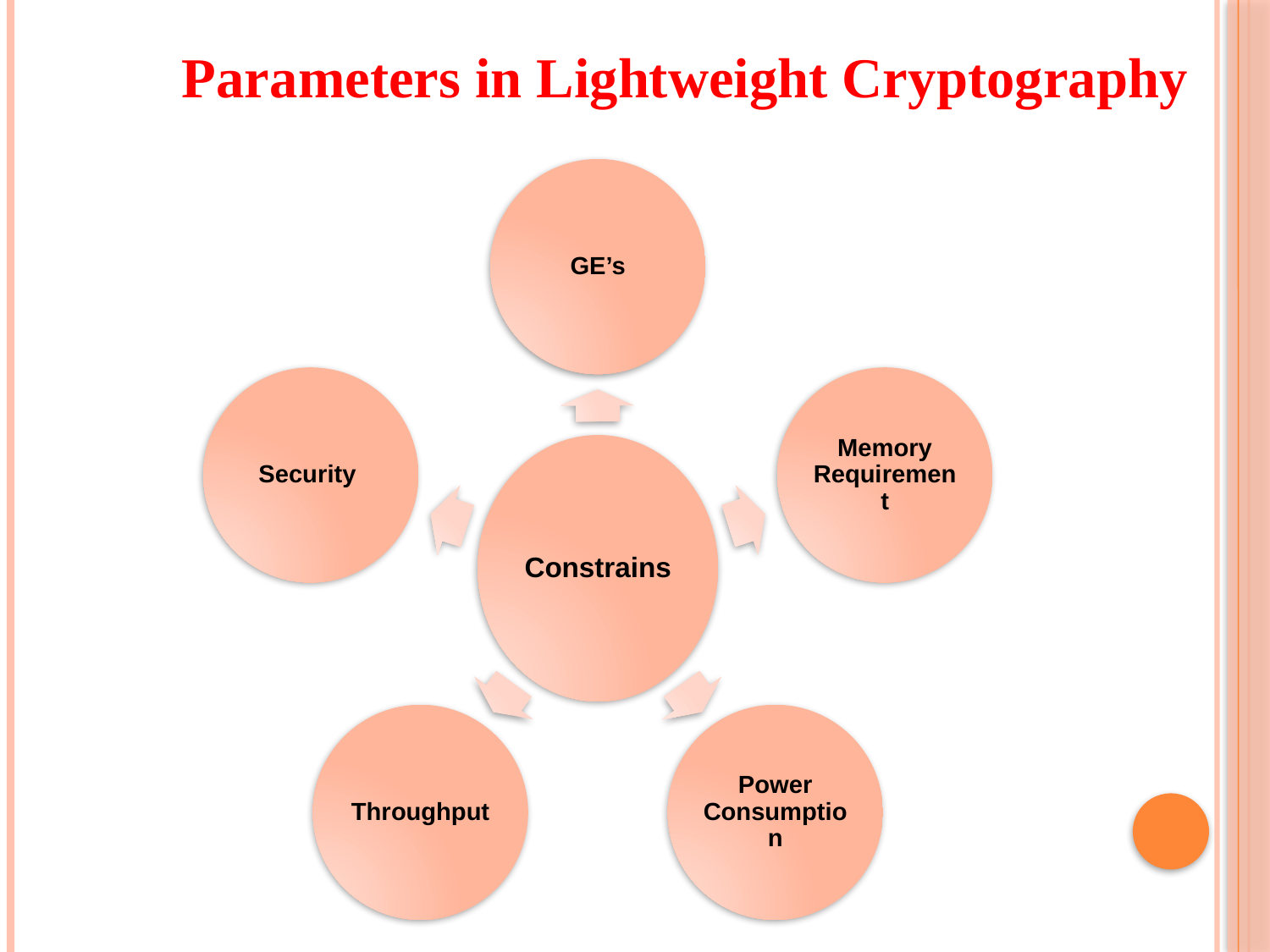

Parameters in Lightweight Cryptography
Constrains

GE’s

Memory Requirement

Power Consumption

Throughput

Security